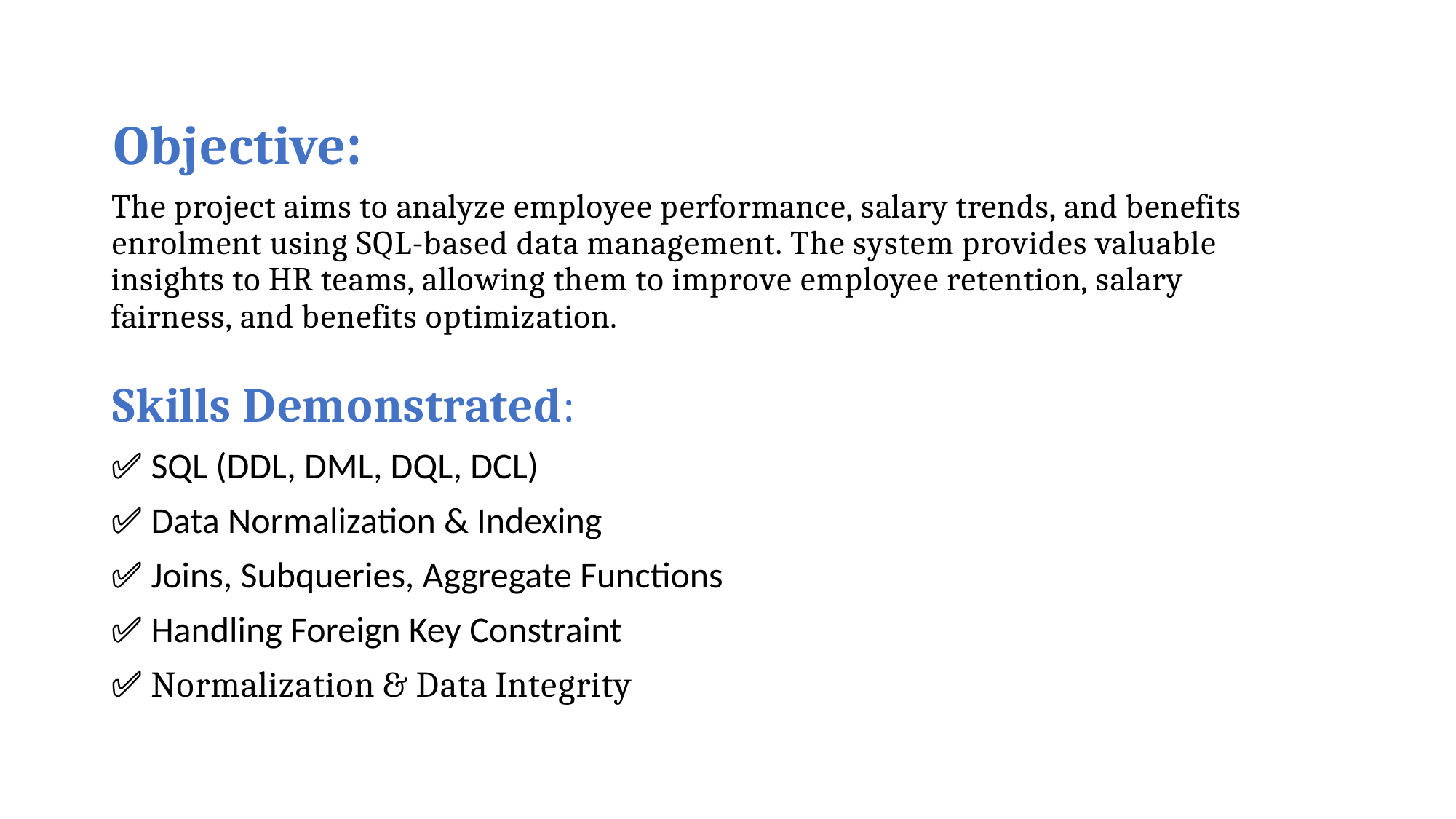

Objective:
# The project aims to analyze employee performance, salary trends, and benefits enrolment using SQL-based data management. The system provides valuable insights to HR teams, allowing them to improve employee retention, salary fairness, and benefits optimization.
Skills Demonstrated:
✅ SQL (DDL, DML, DQL, DCL)
✅ Data Normalization & Indexing
✅ Joins, Subqueries, Aggregate Functions
✅ Handling Foreign Key Constraint
✅ Normalization & Data Integrity